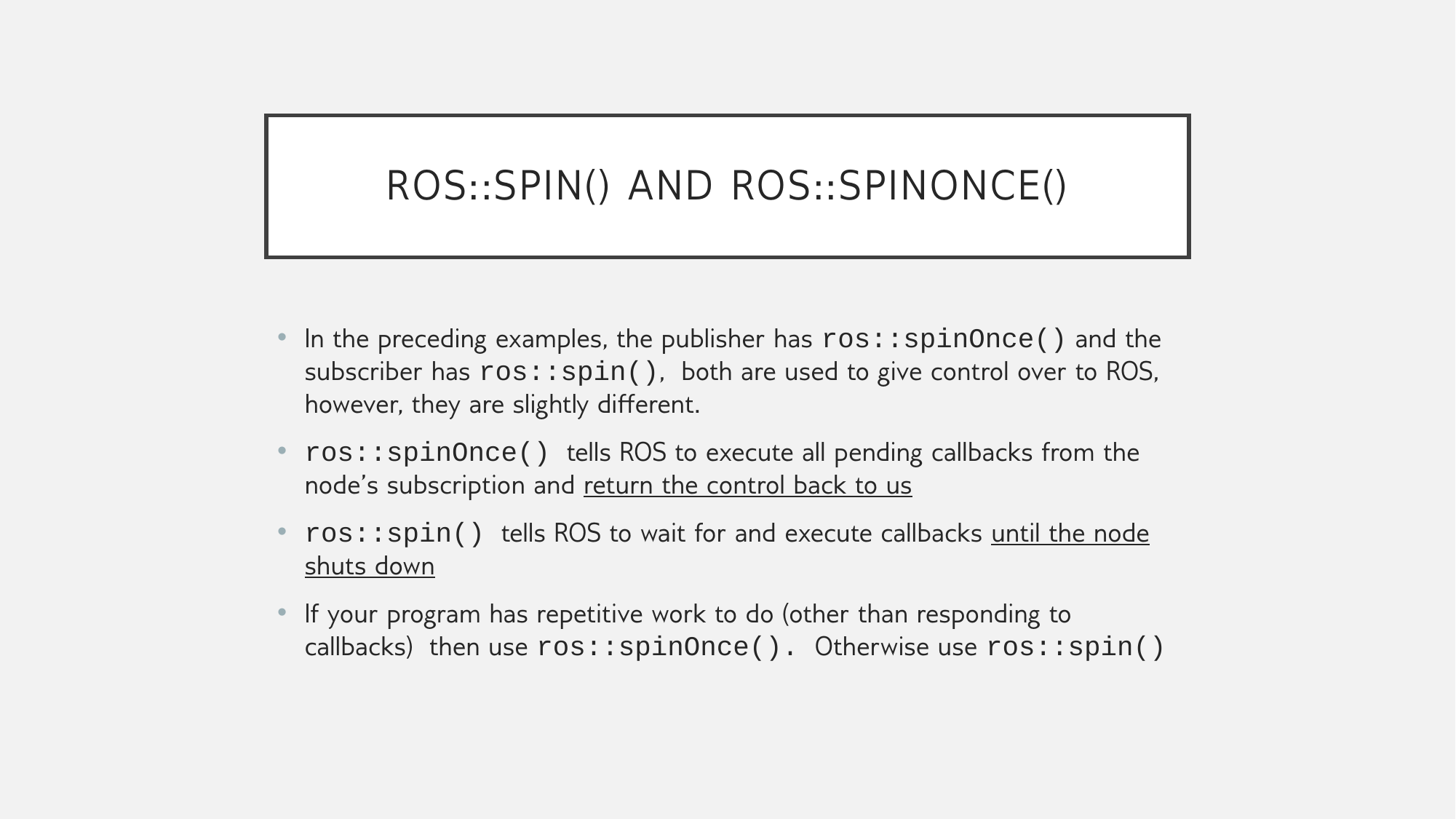

# Ros::spin() and ros::spinOnce()
In the preceding examples, the publisher has ros::spinOnce() and the subscriber has ros::spin(), both are used to give control over to ROS, however, they are slightly different.
ros::spinOnce() tells ROS to execute all pending callbacks from the node’s subscription and return the control back to us
ros::spin() tells ROS to wait for and execute callbacks until the node shuts down
If your program has repetitive work to do (other than responding to callbacks)  then use ros::spinOnce(). Otherwise use ros::spin()